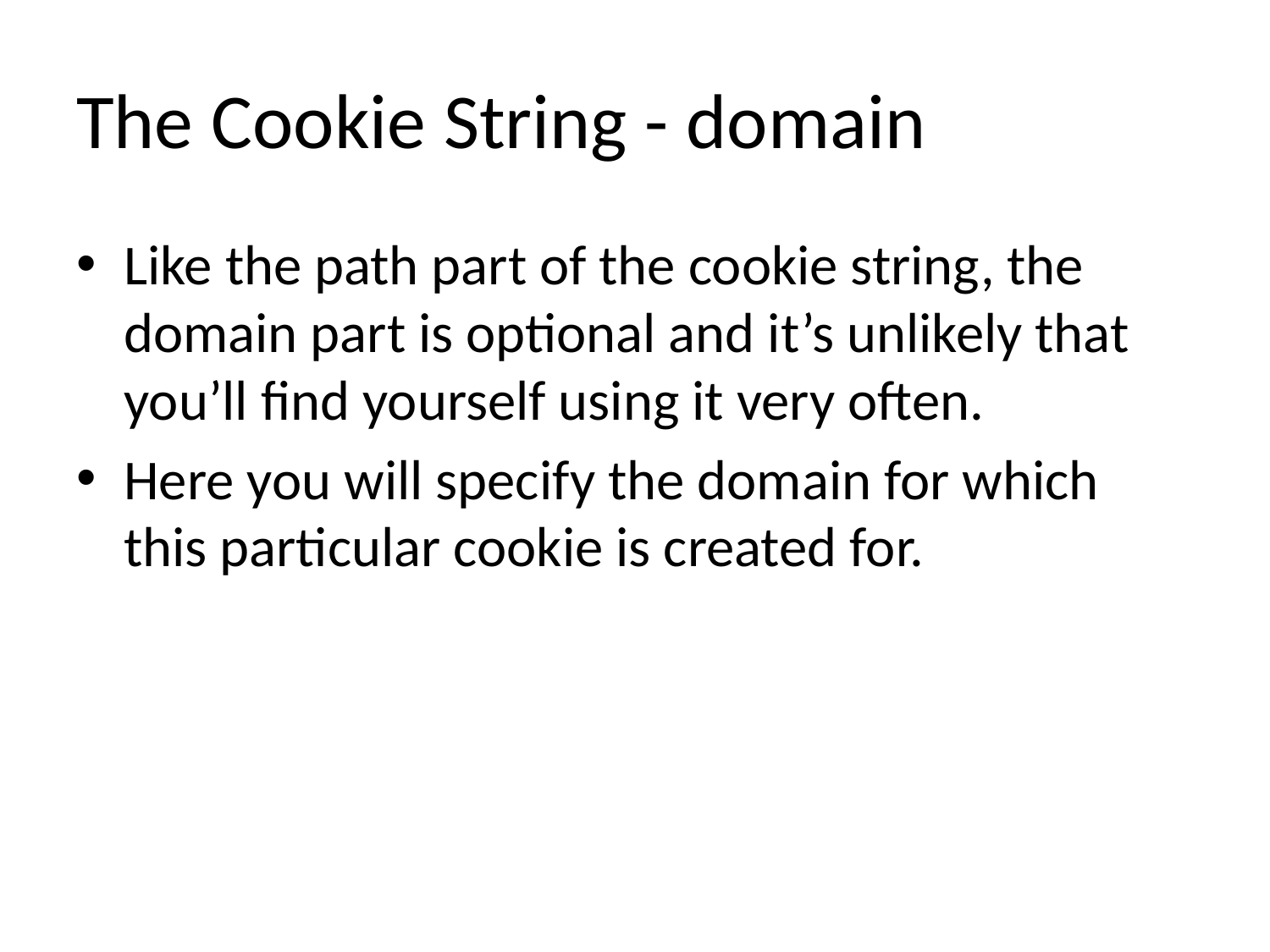

# The Cookie String - domain
Like the path part of the cookie string, the domain part is optional and it’s unlikely that you’ll find yourself using it very often.
Here you will specify the domain for which this particular cookie is created for.